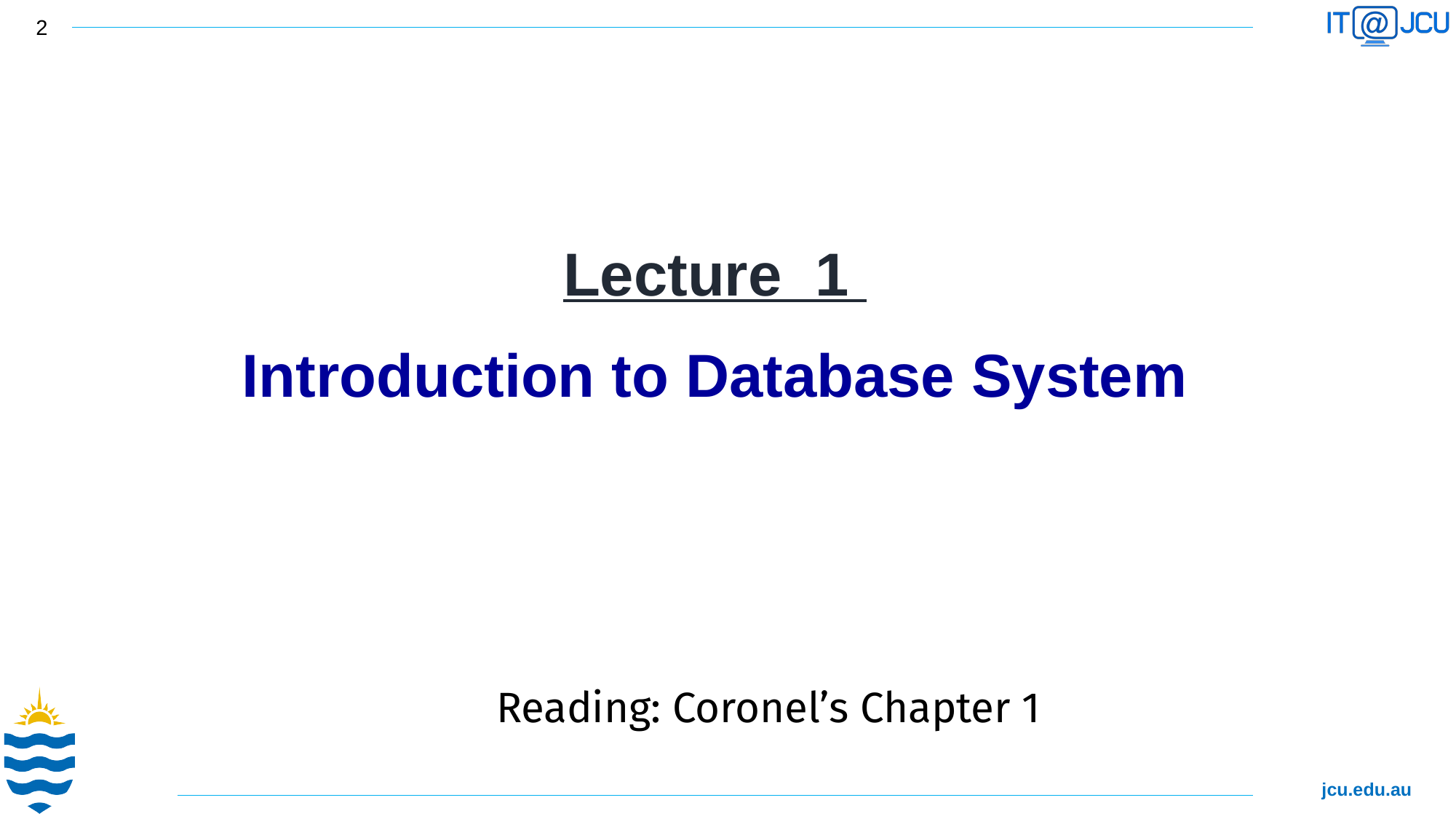

2
Lecture  1

Introduction to Database System
Reading: Coronel’s Chapter 1